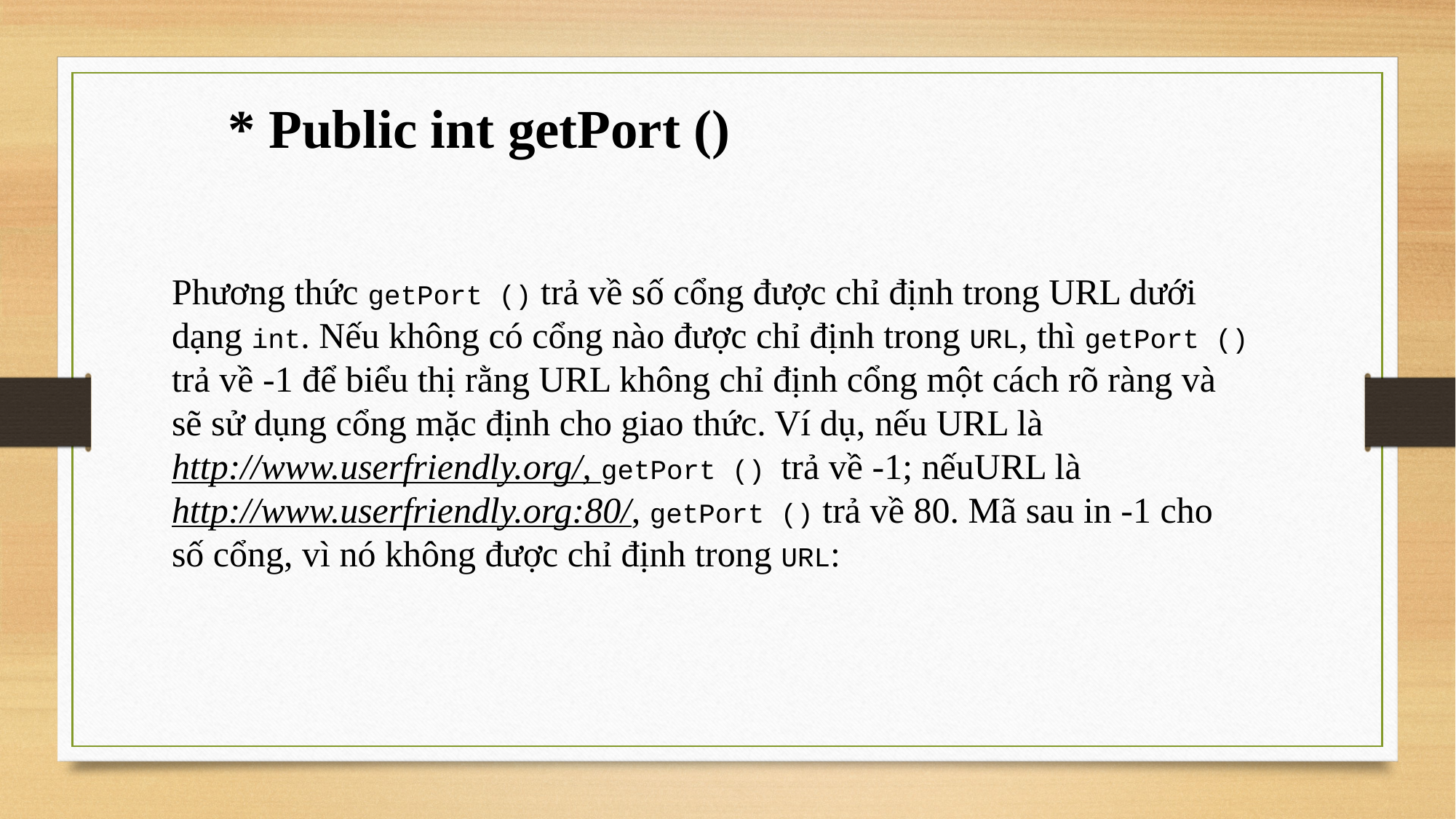

* Public int getPort ()
Phương thức getPort () trả về số cổng được chỉ định trong URL dưới dạng int. Nếu không có cổng nào được chỉ định trong URL, thì getPort () trả về -1 để biểu thị rằng URL không chỉ định cổng một cách rõ ràng và sẽ sử dụng cổng mặc định cho giao thức. Ví dụ, nếu URL là http://www.userfriendly.org/, getPort () trả về -1; nếuURL là http://www.userfriendly.org:80/, getPort () trả về 80. Mã sau in -1 cho số cổng, vì nó không được chỉ định trong URL: